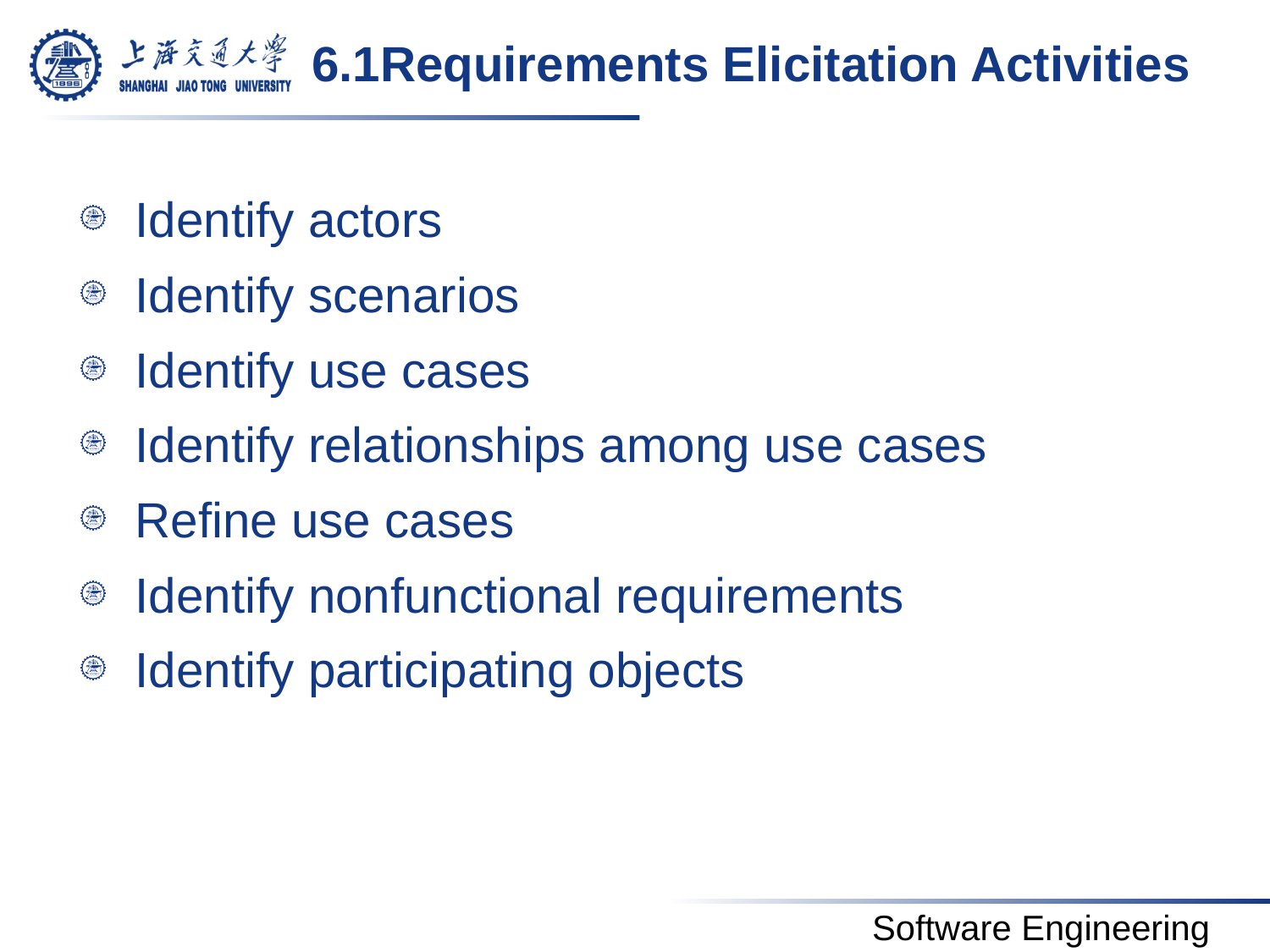

# 6.1Requirements Elicitation Activities
Identify actors
Identify scenarios
Identify use cases
Identify relationships among use cases
Refine use cases
Identify nonfunctional requirements
Identify participating objects